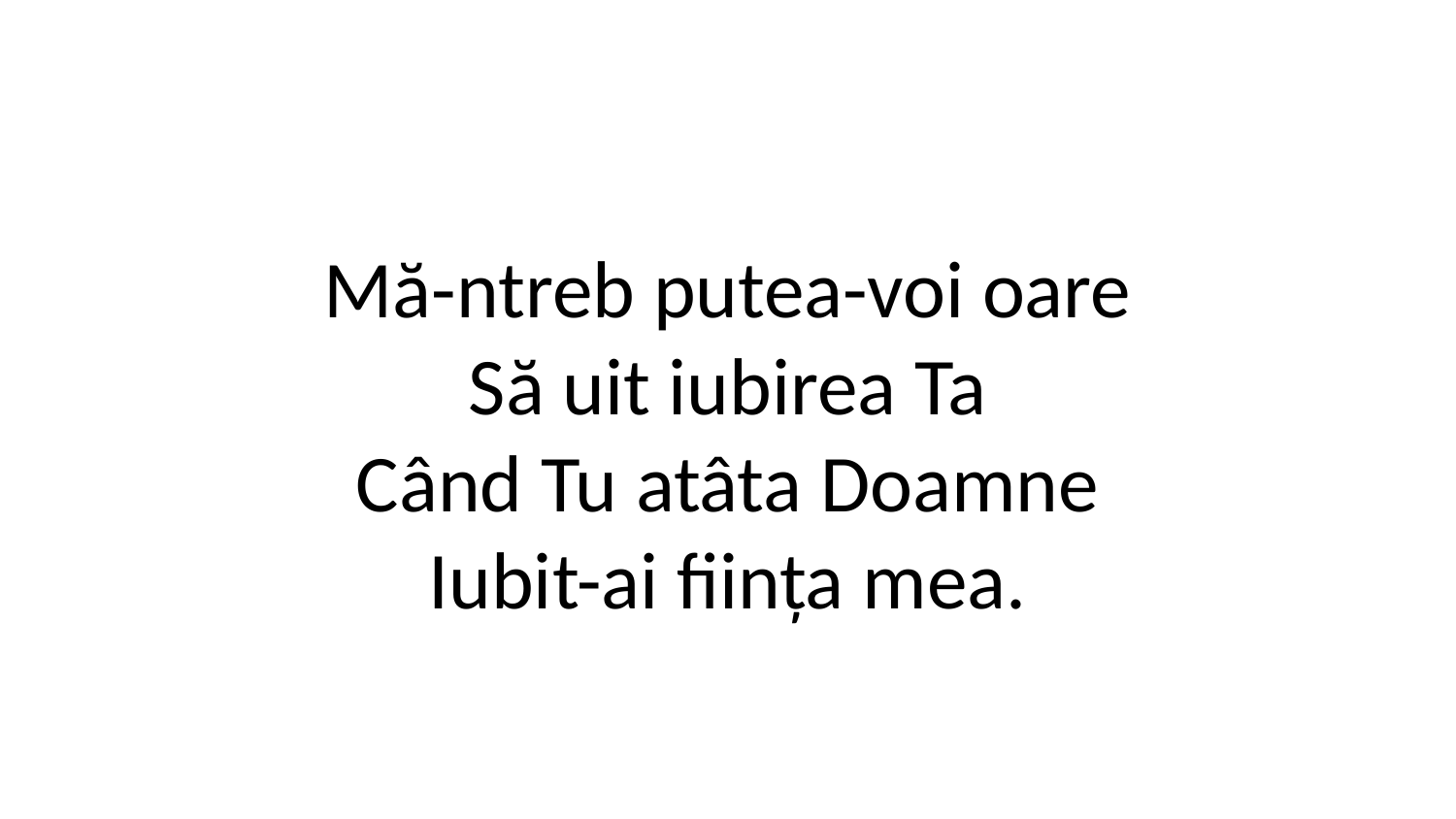

Mă-ntreb putea-voi oare
Să uit iubirea Ta
Când Tu atâta Doamne
Iubit-ai ființa mea.